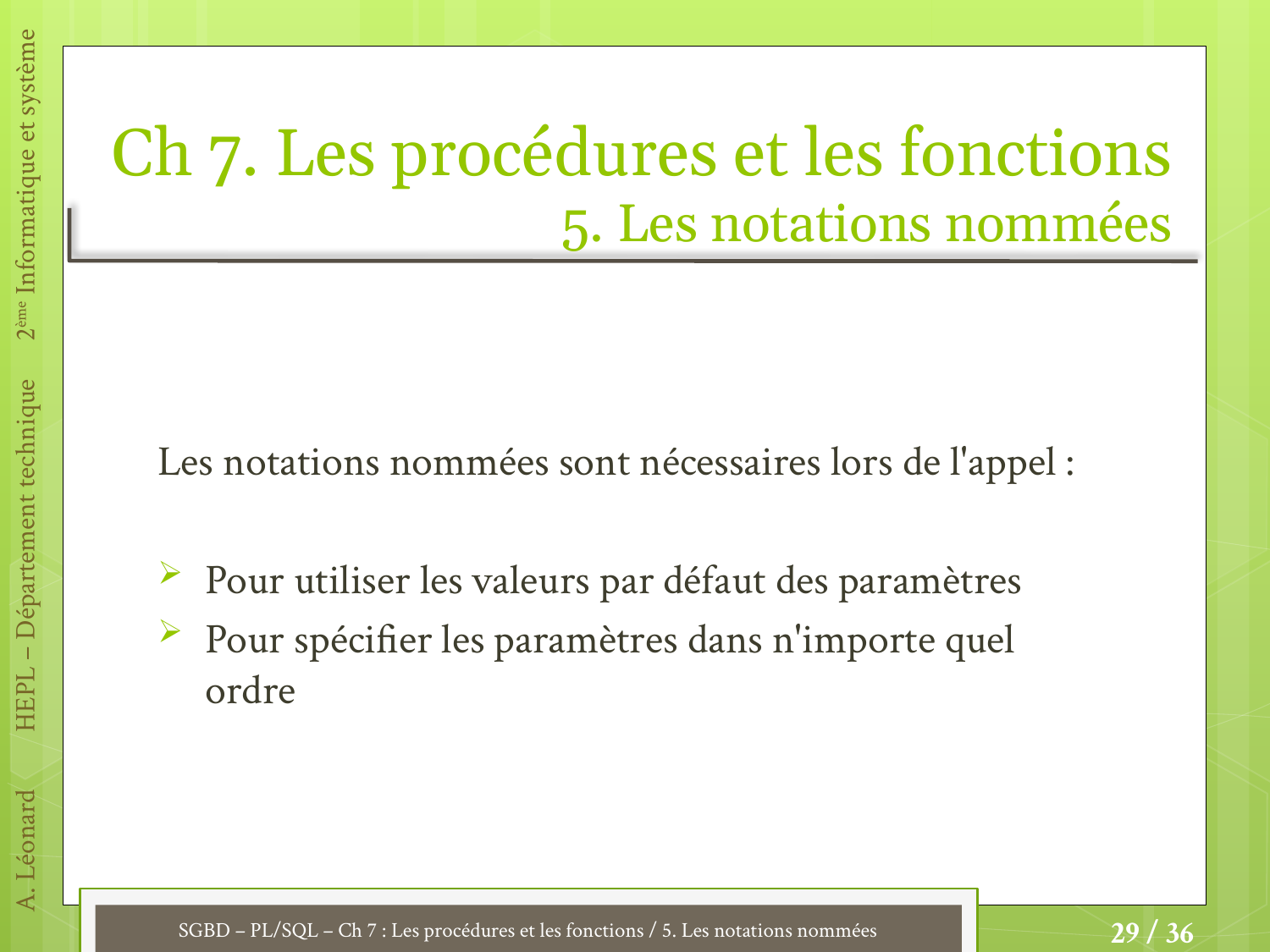

# Ch 7. Les procédures et les fonctions 5. Les notations nommées
Les notations nommées sont nécessaires lors de l'appel :

Pour utiliser les valeurs par défaut des paramètres
Pour spécifier les paramètres dans n'importe quel ordre
SGBD – PL/SQL – Ch 7 : Les procédures et les fonctions / 5. Les notations nommées